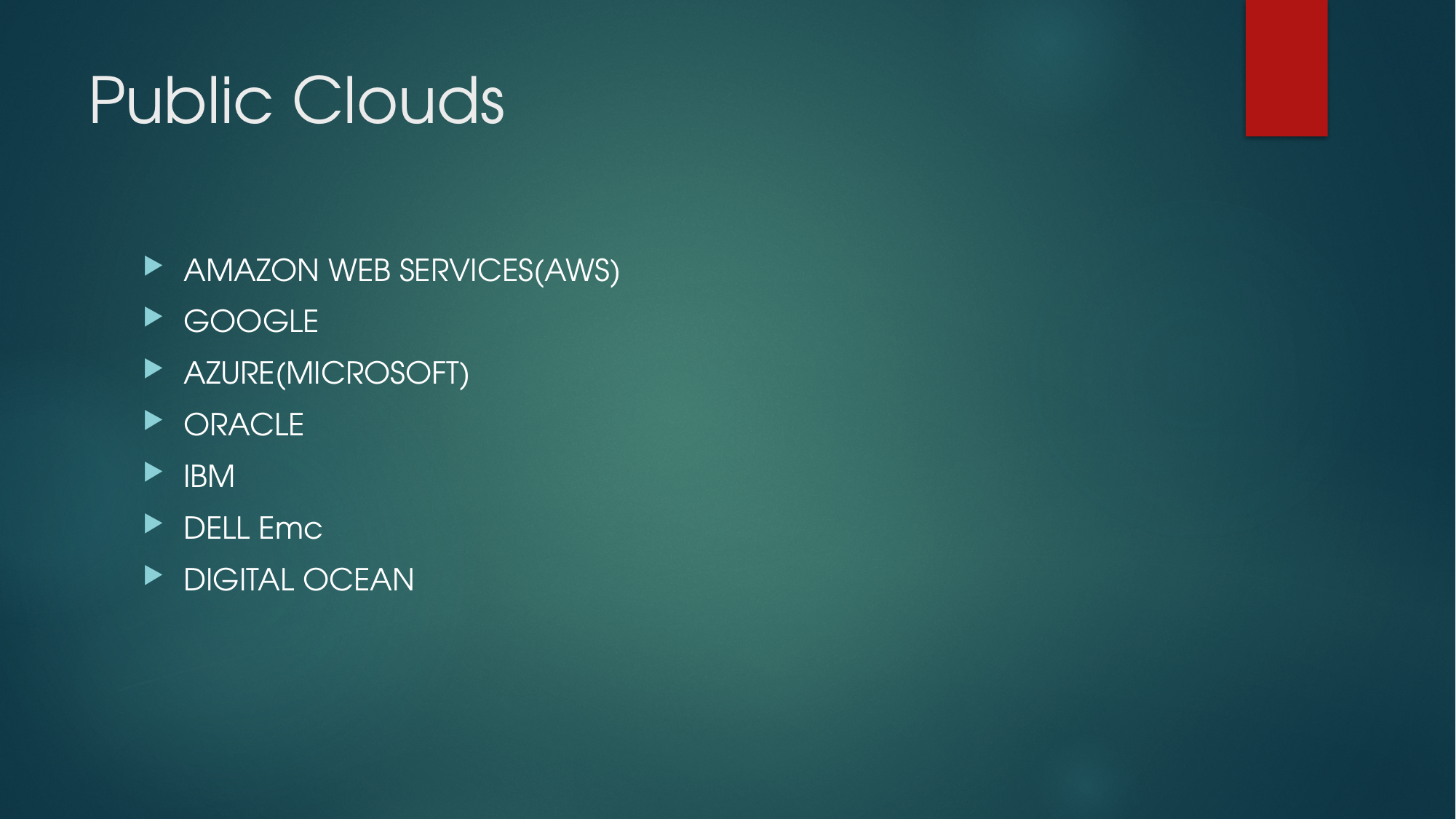

# Public Clouds
AMAZON WEB SERVICES(AWS)
GOOGLE
AZURE(MICROSOFT)
ORACLE
IBM
DELL Emc
DIGITAL OCEAN